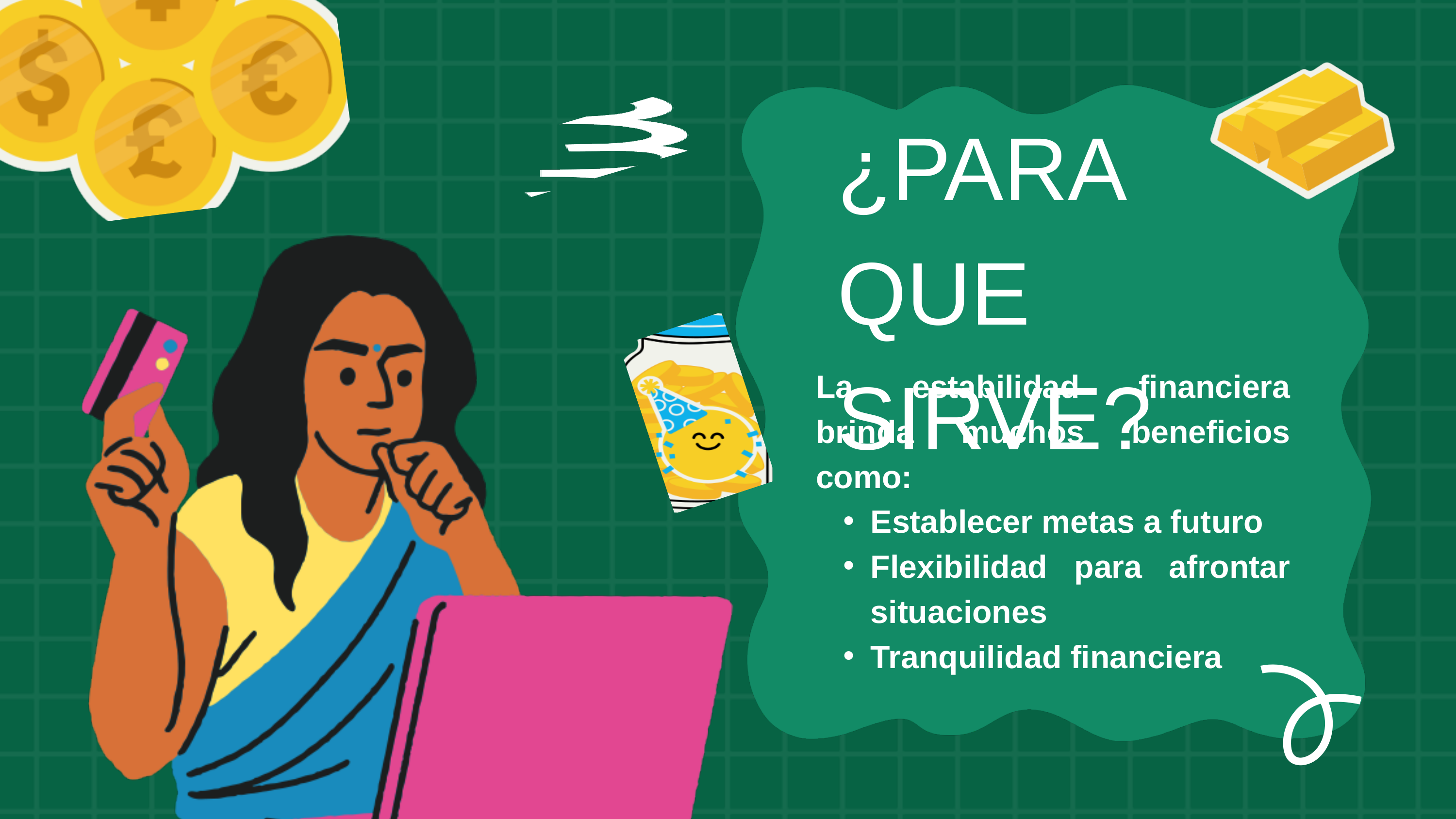

¿PARA QUE SIRVE?

La estabilidad financiera brinda muchos beneficios como:
Establecer metas a futuro
Flexibilidad para afrontar situaciones
Tranquilidad financiera